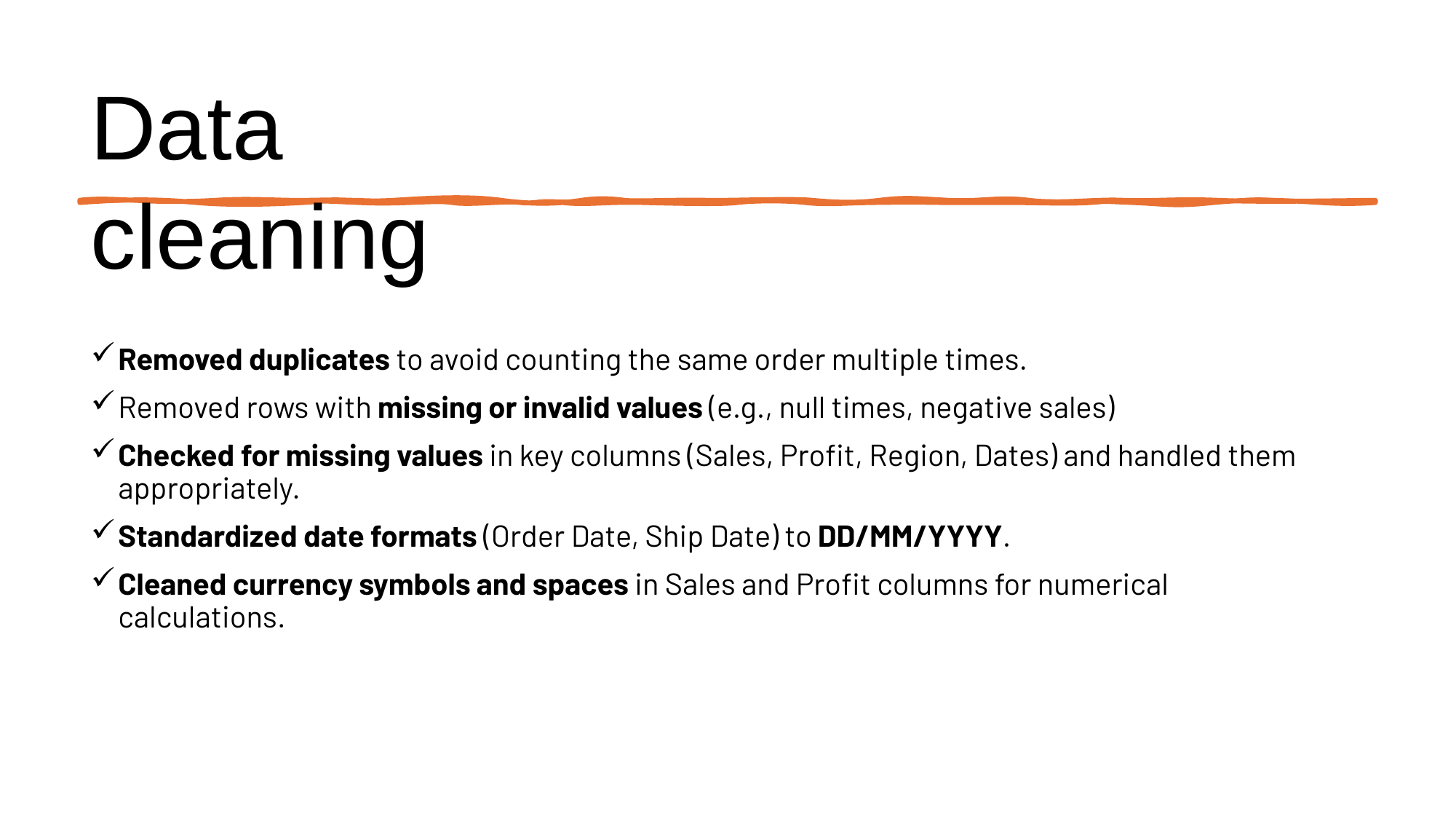

Data cleaning

Removed duplicates to avoid counting the same order multiple times.
Removed rows with missing or invalid values (e.g., null times, negative sales)
Checked for missing values in key columns (Sales, Profit, Region, Dates) and handled them appropriately.
Standardized date formats (Order Date, Ship Date) to DD/MM/YYYY.
Cleaned currency symbols and spaces in Sales and Profit columns for numerical calculations.